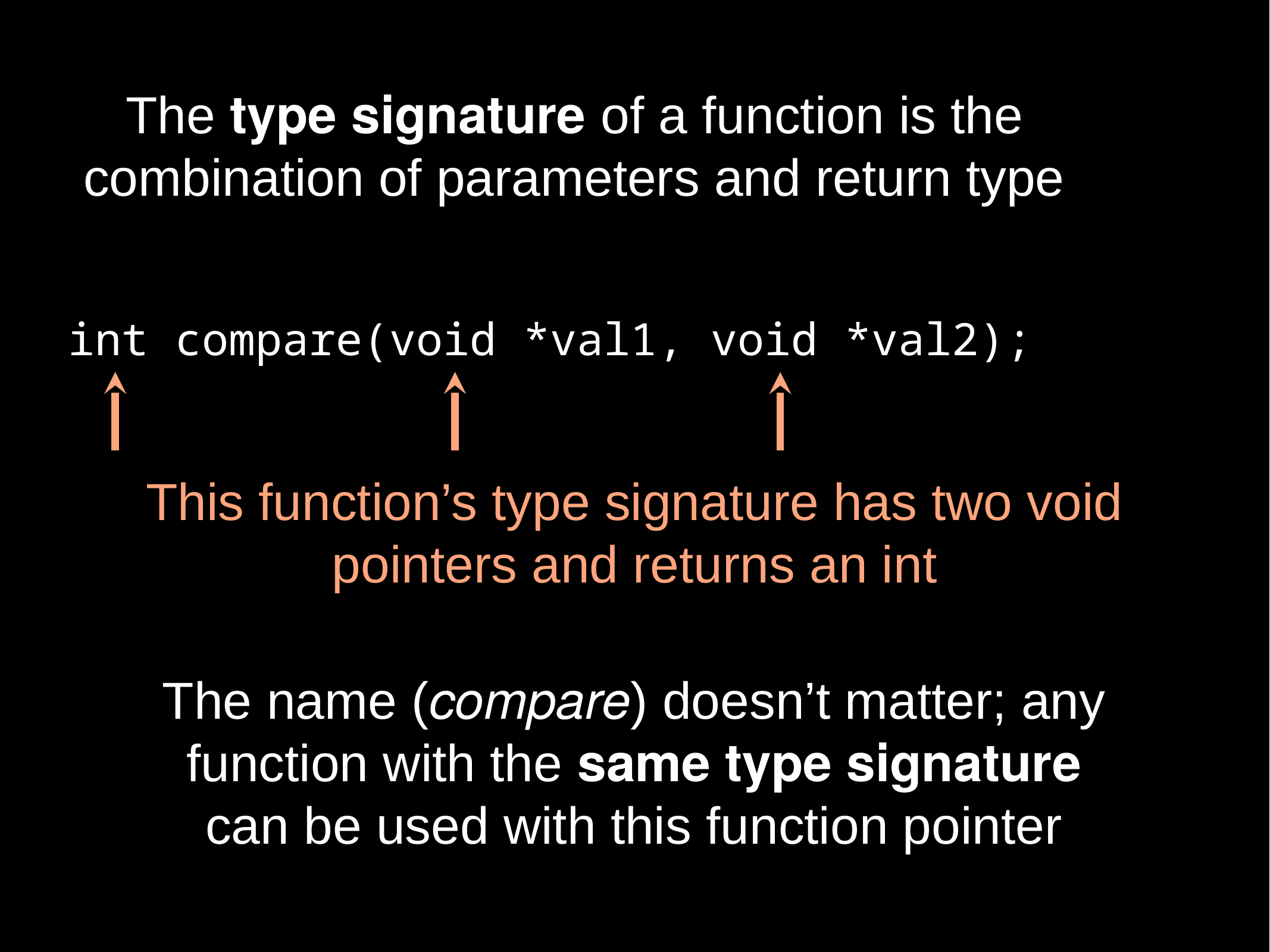

The type signature of a function is the combination of parameters and return type
int compare(void *val1, void *val2);

This function’s type signature has two void pointers and returns an int
The name (compare) doesn’t matter; any function with the same type signature can be used with this function pointer